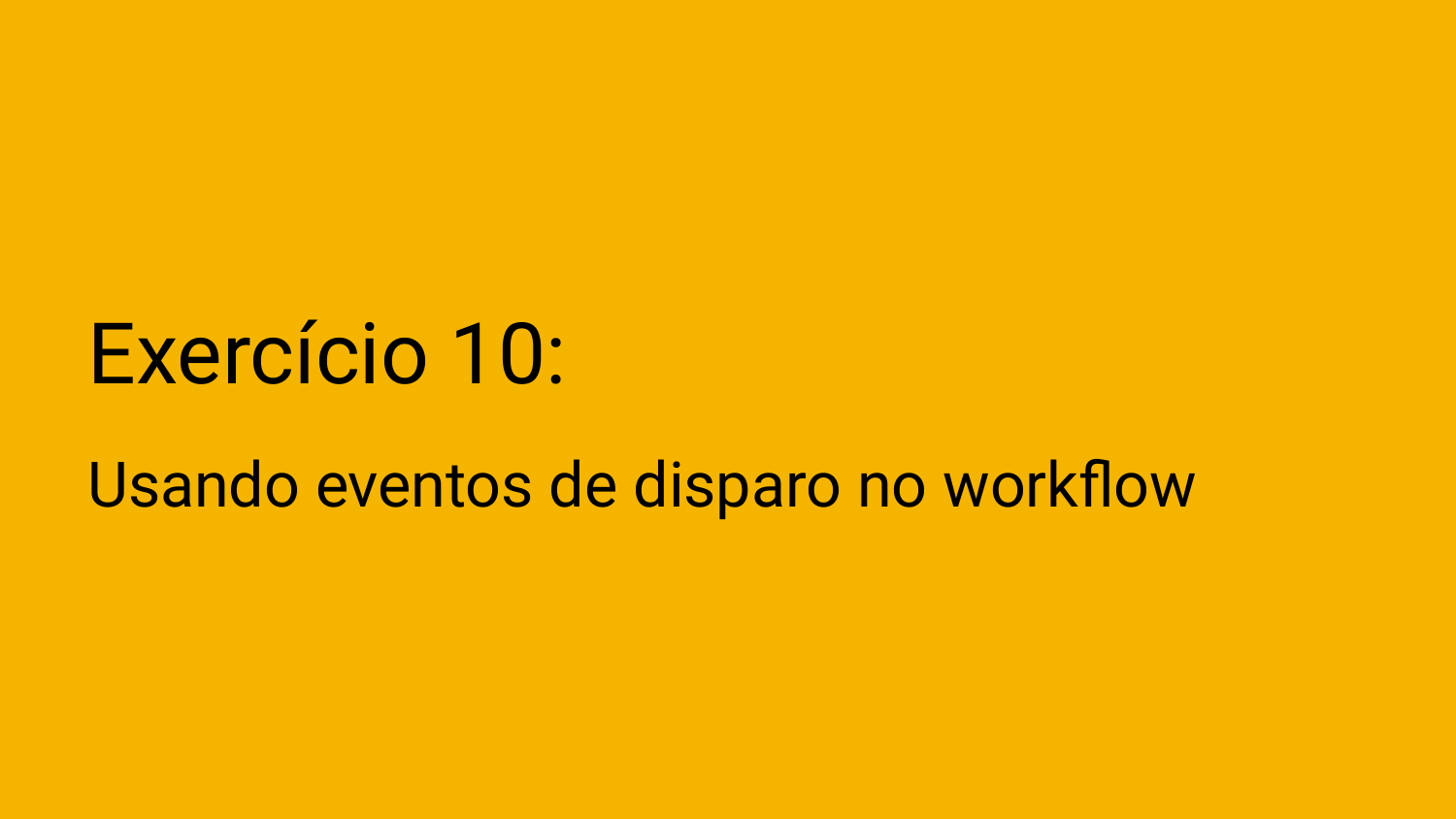

Exercício 10:
Usando eventos de disparo no workflow